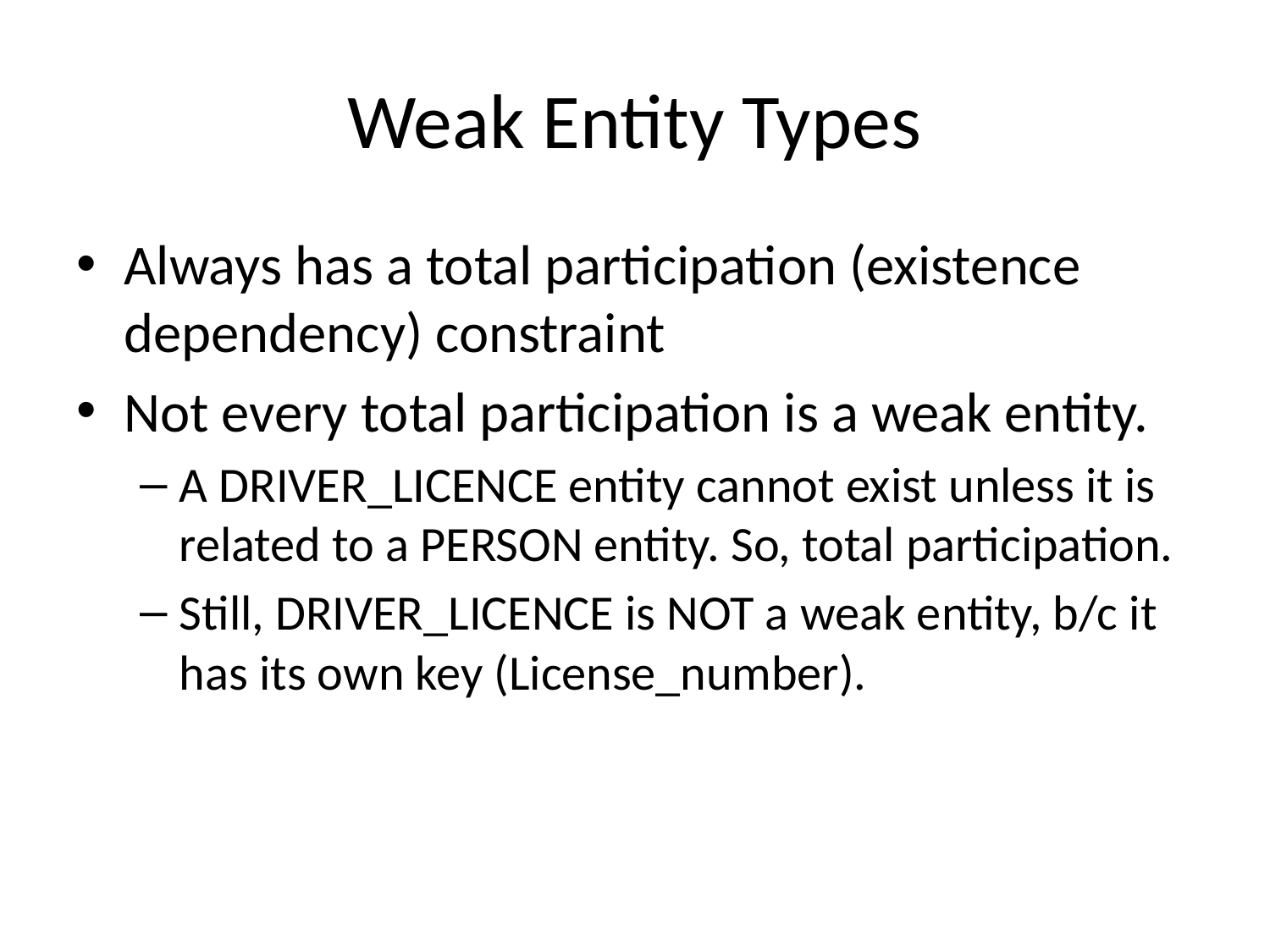

# Weak Entity Types
Always has a total participation (existence dependency) constraint
Not every total participation is a weak entity.
A DRIVER_LICENCE entity cannot exist unless it is related to a PERSON entity. So, total participation.
Still, DRIVER_LICENCE is NOT a weak entity, b/c it has its own key (License_number).